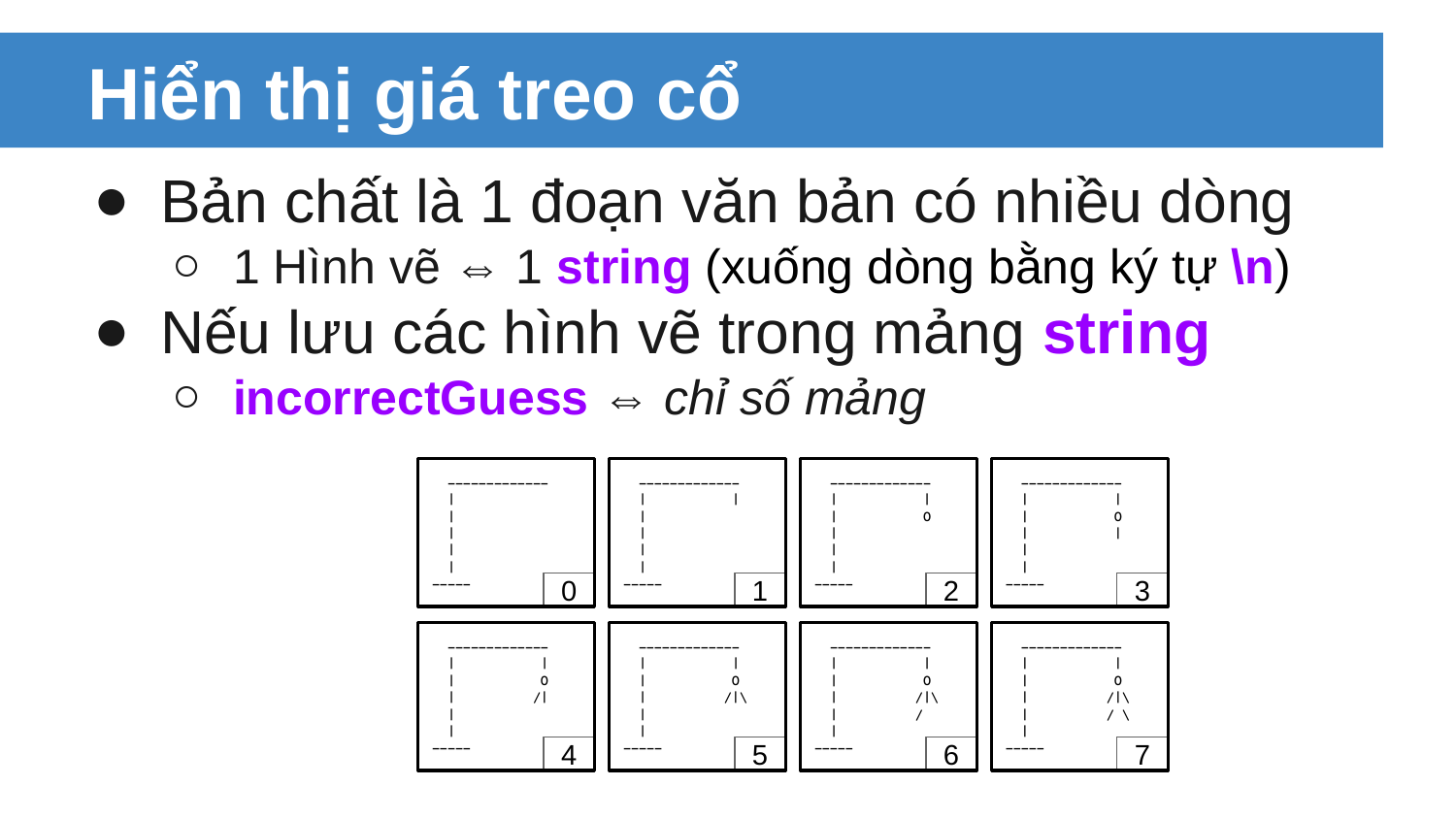

# Hiển thị giá treo cổ
Bản chất là 1 đoạn văn bản có nhiều dòng
1 Hình vẽ ⇔ 1 string (xuống dòng bằng ký tự \n)
Nếu lưu các hình vẽ trong mảng string
incorrectGuess ⇔ chỉ số mảng
  -------------
  |
  |
  |
  |
  |
-----
  -------------
  |           |
  |
  |
  |
  |
-----
  -------------
  |           |
  |           O
  |
  |
  |
-----
  -------------
  |           |
  |           O
  |           |
  |
  |
-----
0
1
2
3
  -------------
  |           |
  |           O
  |          /|
  |
  |
-----
  -------------
  |           |
  |           O
  |          /|\
  |
  |
-----
  -------------
  |           |
  |           O
  |          /|\
  |          /
  |
-----
  -------------
  |           |
  |           O
  |          /|\
  |          / \
  |
-----
4
5
6
7